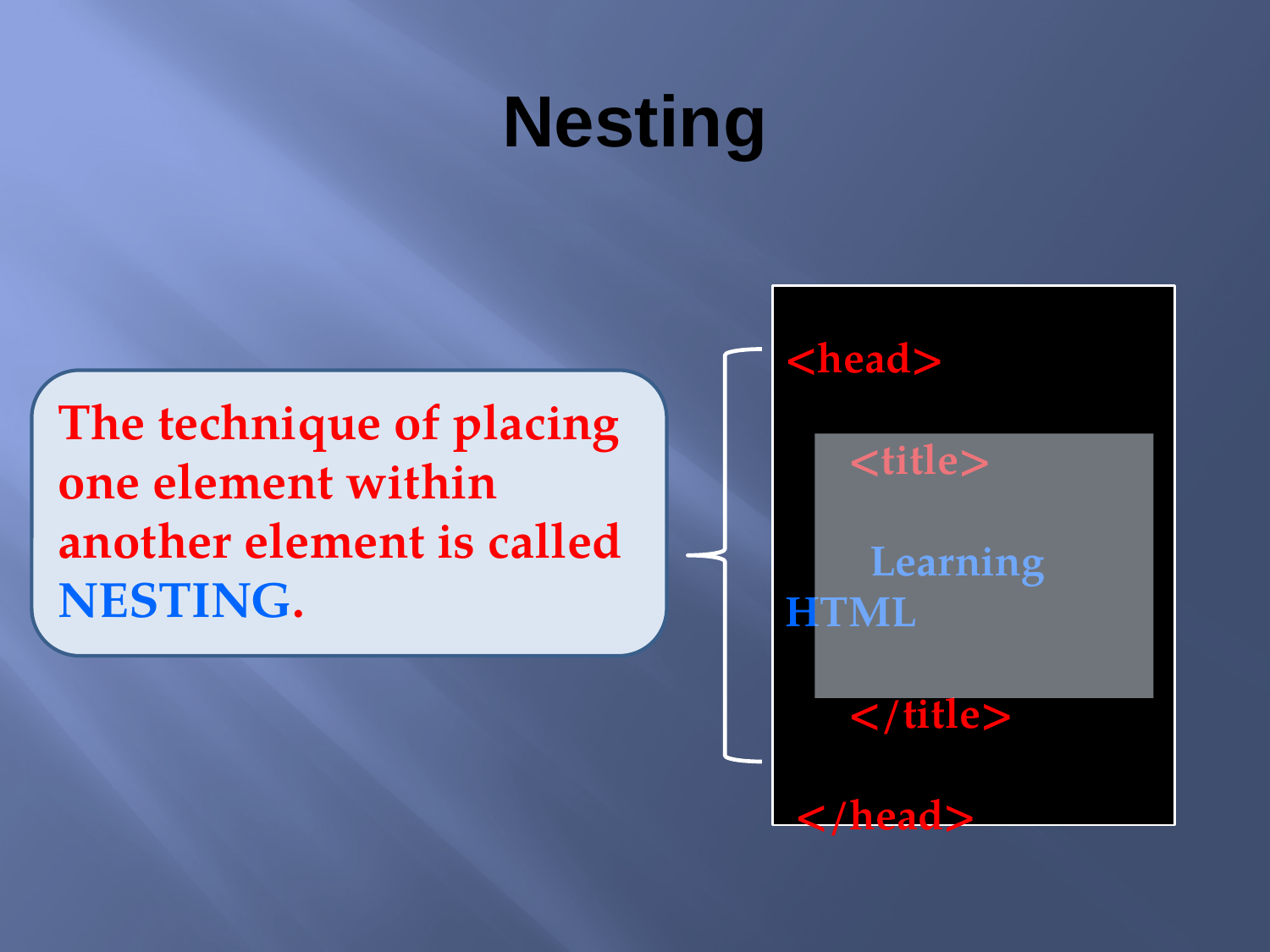

# Nesting

<head>

      <title>

        Learning HTML

      </title>

 </head>

The technique of placing one element within another element is called NESTING.